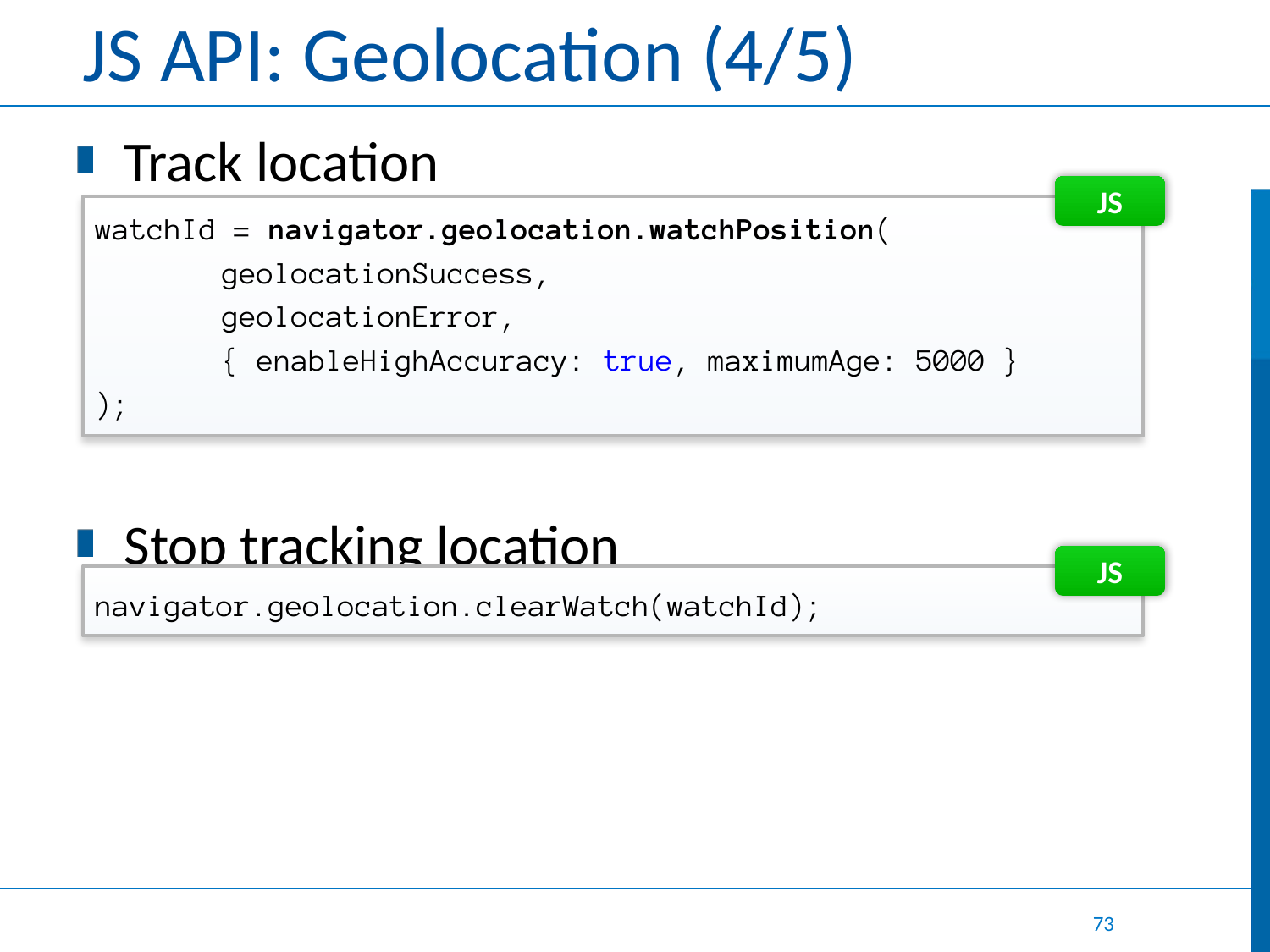

# JS API: Geolocation (4/5)
Track location

Stop tracking location
JS
watchId = navigator.geolocation.watchPosition(
	geolocationSuccess,
	geolocationError,
	{ enableHighAccuracy: true, maximumAge: 5000 }
);
JS
navigator.geolocation.clearWatch(watchId);
73